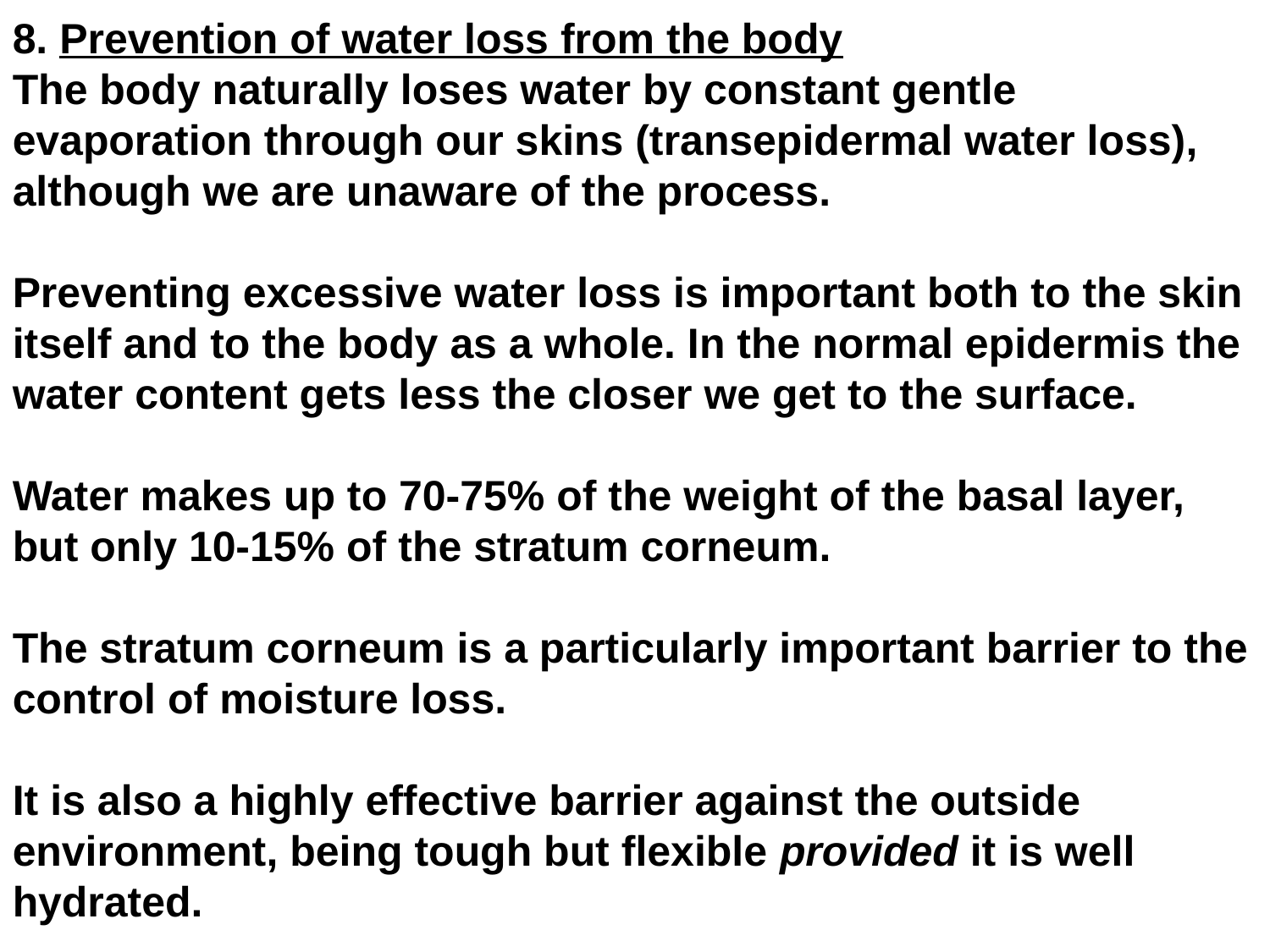

8. Prevention of water loss from the body
The body naturally loses water by constant gentle evaporation through our skins (transepidermal water loss), although we are unaware of the process.

Preventing excessive water loss is important both to the skin itself and to the body as a whole. In the normal epidermis the water content gets less the closer we get to the surface.

Water makes up to 70-75% of the weight of the basal layer, but only 10-15% of the stratum corneum.
The stratum corneum is a particularly important barrier to the control of moisture loss.

It is also a highly effective barrier against the outside environment, being tough but flexible provided it is well hydrated.